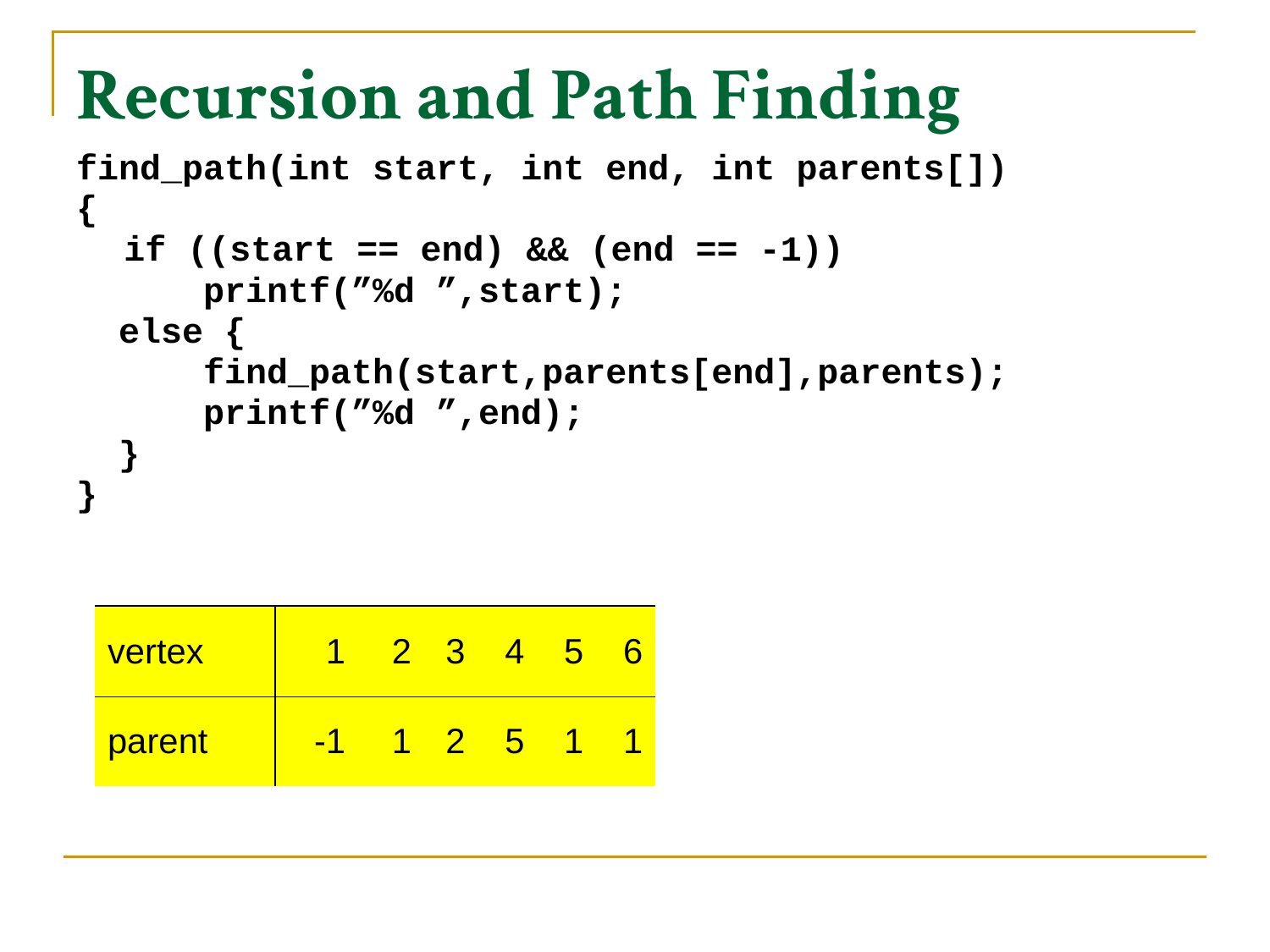

# Recursion and Path Finding
find_path(int start, int end, int parents[])
{
	if ((start == end) && (end == -1))
      printf(”%d ”,start);
  else {
      find_path(start,parents[end],parents);
      printf(”%d ”,end);
  }
}
| vertex | 1 | 2 | 3 | 4 | 5 | 6 |
| --- | --- | --- | --- | --- | --- | --- |
| parent | -1 | 1 | 2 | 5 | 1 | 1 |